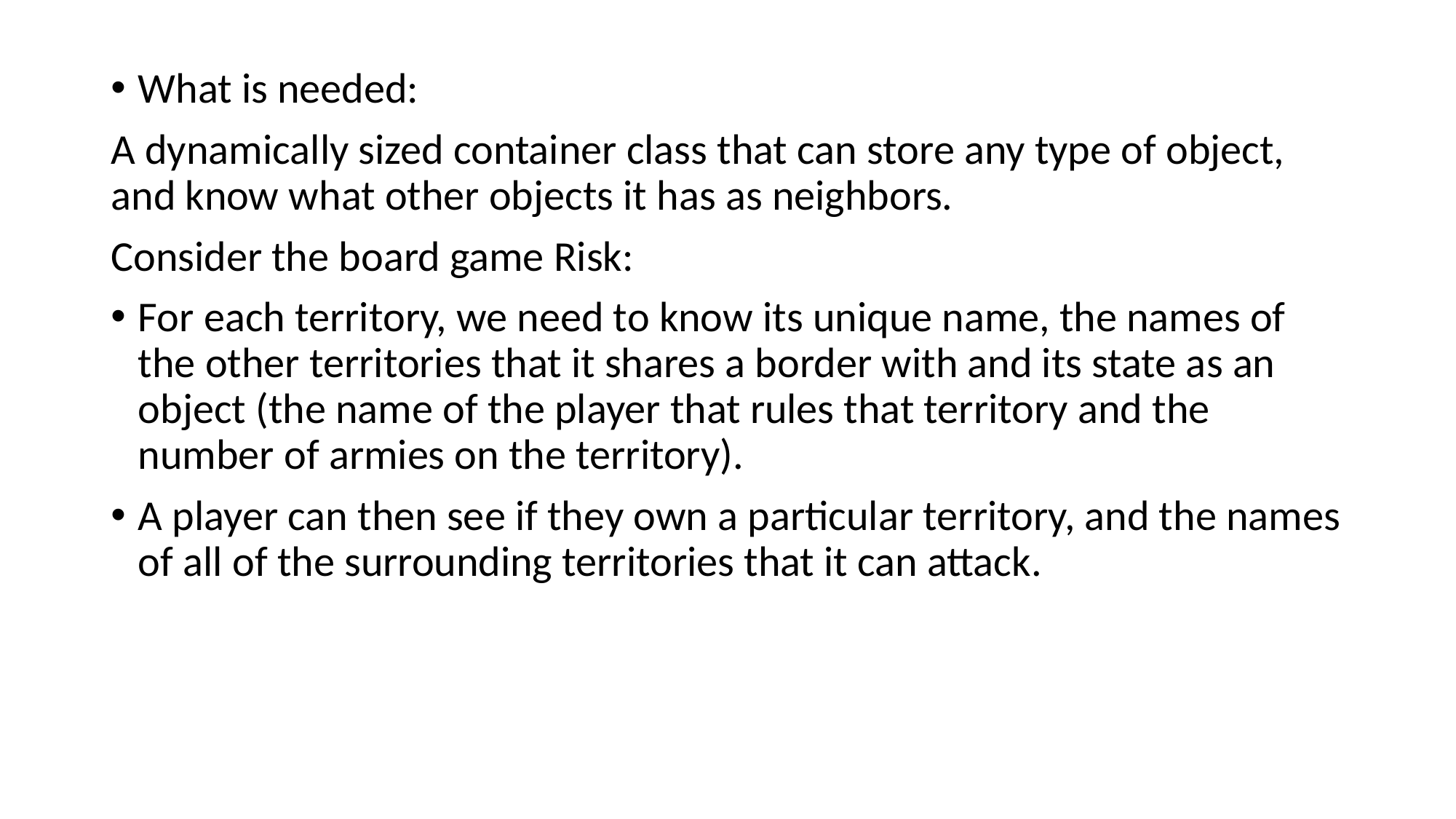

What is needed:
A dynamically sized container class that can store any type of object, and know what other objects it has as neighbors.
Consider the board game Risk:
For each territory, we need to know its unique name, the names of the other territories that it shares a border with and its state as an object (the name of the player that rules that territory and the number of armies on the territory).
A player can then see if they own a particular territory, and the names of all of the surrounding territories that it can attack.